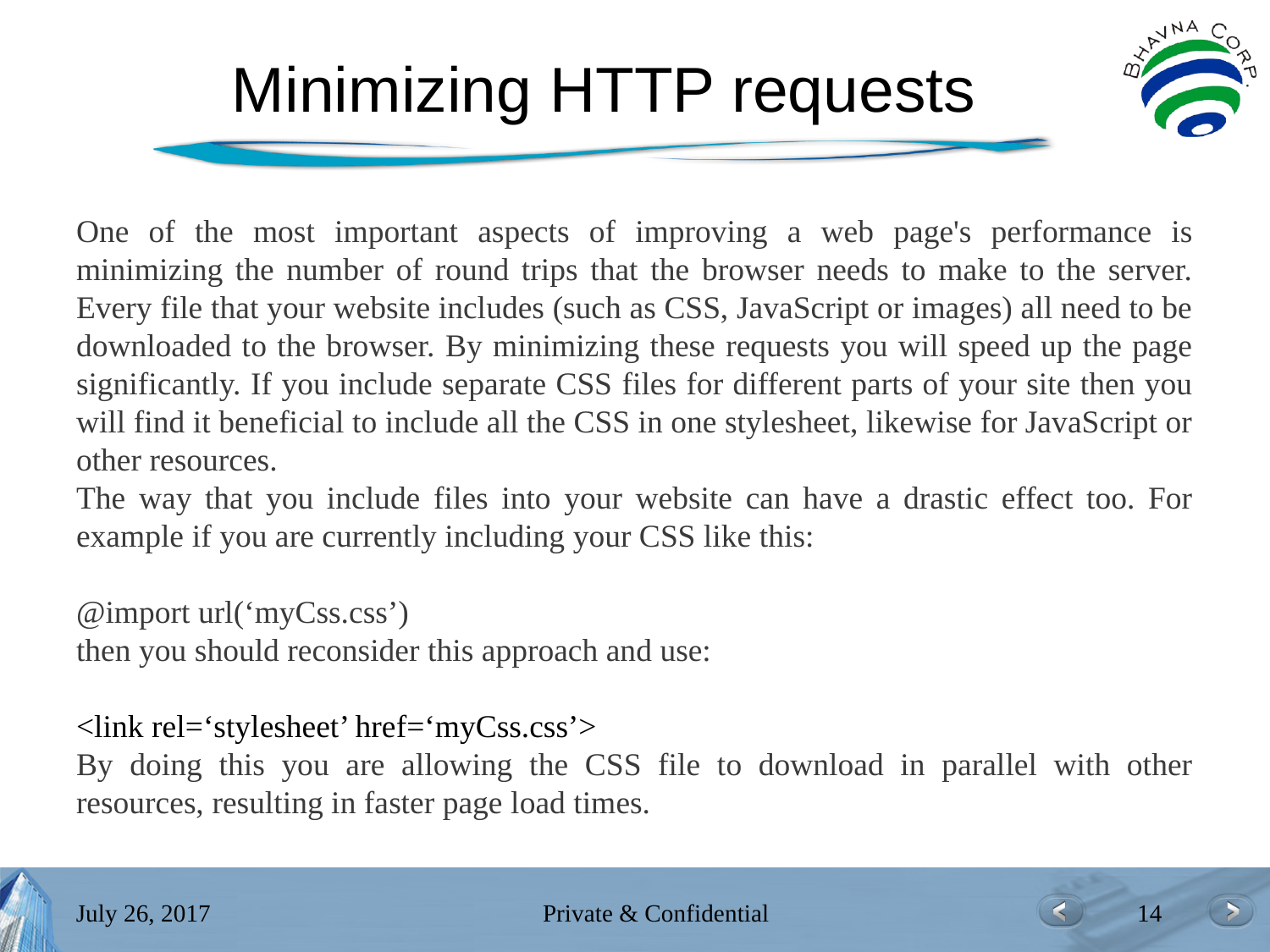

# Minimizing HTTP requests
One of the most important aspects of improving a web page's performance is minimizing the number of round trips that the browser needs to make to the server. Every file that your website includes (such as CSS, JavaScript or images) all need to be downloaded to the browser. By minimizing these requests you will speed up the page significantly. If you include separate CSS files for different parts of your site then you will find it beneficial to include all the CSS in one stylesheet, likewise for JavaScript or other resources.
The way that you include files into your website can have a drastic effect too. For example if you are currently including your CSS like this:

@import url(‘myCss.css’)
then you should reconsider this approach and use:

<link rel=‘stylesheet’ href=‘myCss.css’>
By doing this you are allowing the CSS file to download in parallel with other resources, resulting in faster page load times.
July 26, 2017
Private & Confidential
14